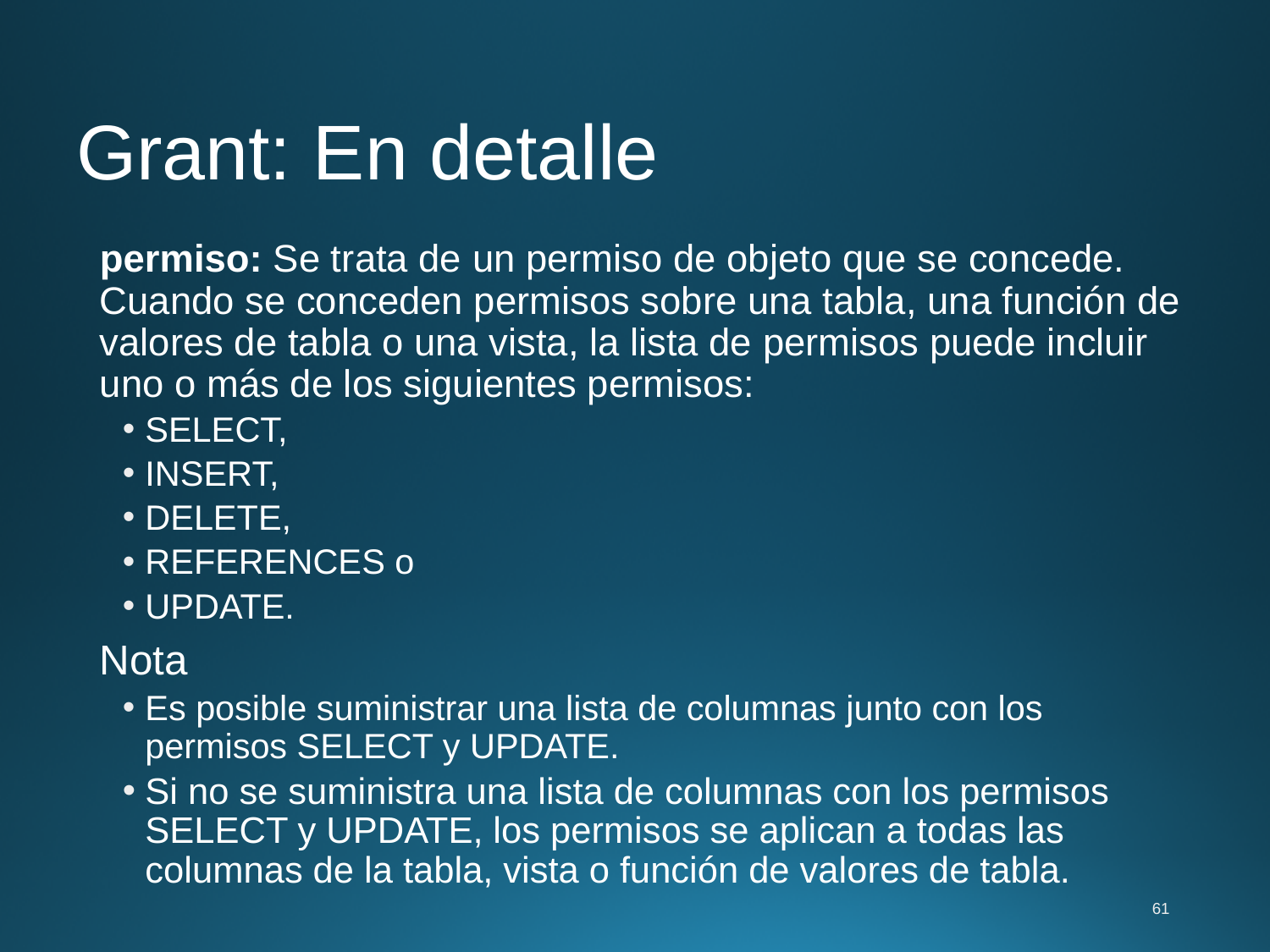

# Grant: En detalle
	permiso: Se trata de un permiso de objeto que se concede. Cuando se conceden permisos sobre una tabla, una función de valores de tabla o una vista, la lista de permisos puede incluir uno o más de los siguientes permisos:
SELECT,
INSERT,
DELETE,
REFERENCES o
UPDATE.
	Nota
Es posible suministrar una lista de columnas junto con los permisos SELECT y UPDATE.
Si no se suministra una lista de columnas con los permisos SELECT y UPDATE, los permisos se aplican a todas las columnas de la tabla, vista o función de valores de tabla.
61